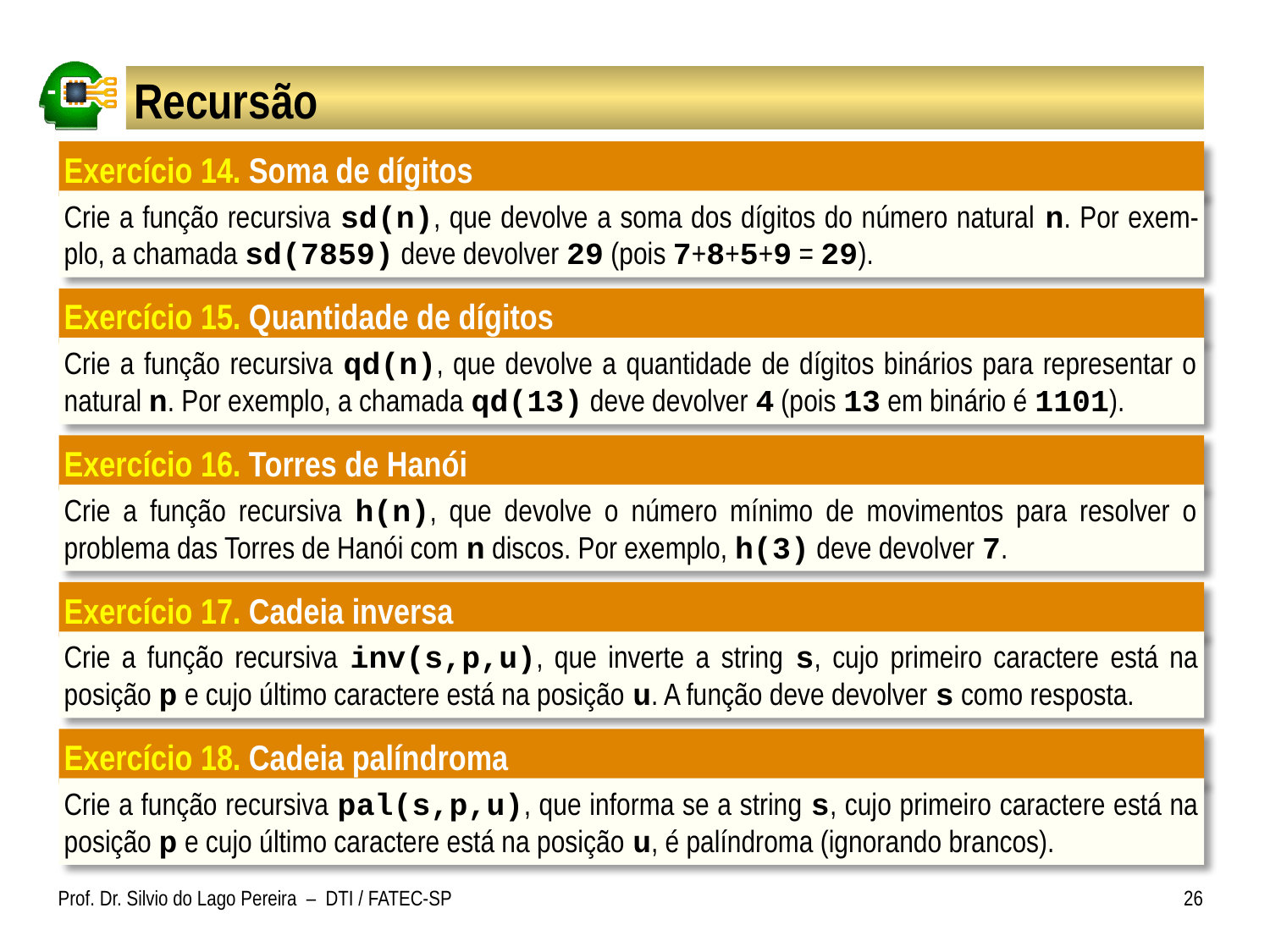

# Recursão
Exercício 14. Soma de dígitos
Crie a função recursiva sd(n), que devolve a soma dos dígitos do número natural n. Por exem-plo, a chamada sd(7859) deve devolver 29 (pois 7+8+5+9 = 29).
Exercício 15. Quantidade de dígitos
Crie a função recursiva qd(n), que devolve a quantidade de dígitos binários para representar o natural n. Por exemplo, a chamada qd(13) deve devolver 4 (pois 13 em binário é 1101).
Exercício 16. Torres de Hanói
Crie a função recursiva h(n), que devolve o número mínimo de movimentos para resolver o problema das Torres de Hanói com n discos. Por exemplo, h(3) deve devolver 7.
Exercício 17. Cadeia inversa
Crie a função recursiva inv(s,p,u), que inverte a string s, cujo primeiro caractere está na posição p e cujo último caractere está na posição u. A função deve devolver s como resposta.
Exercício 18. Cadeia palíndroma
Crie a função recursiva pal(s,p,u), que informa se a string s, cujo primeiro caractere está na posição p e cujo último caractere está na posição u, é palíndroma (ignorando brancos).
Prof. Dr. Silvio do Lago Pereira  –  DTI / FATEC-SP
26